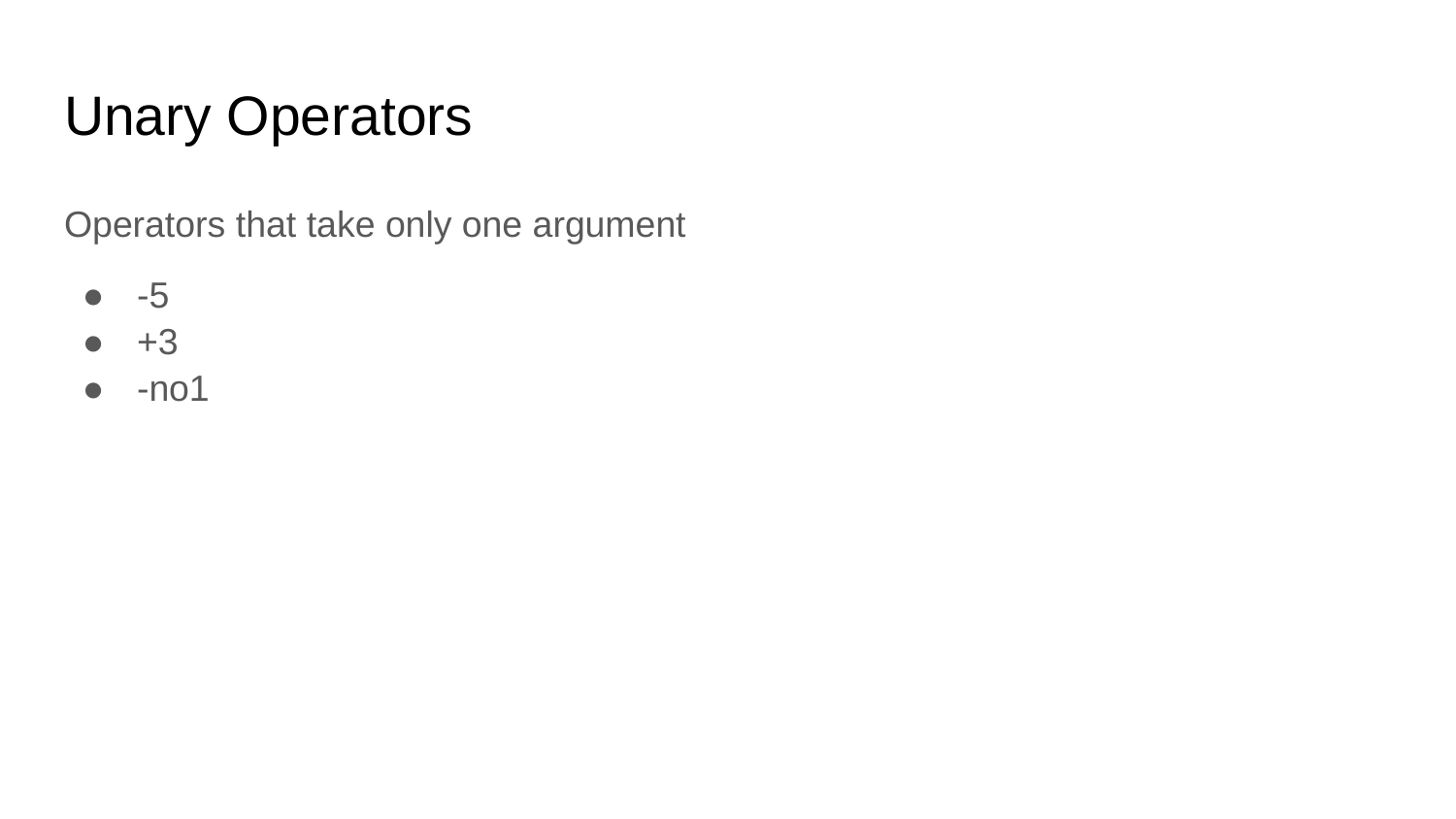

# Unary Operators
Operators that take only one argument
-5
+3
-no1